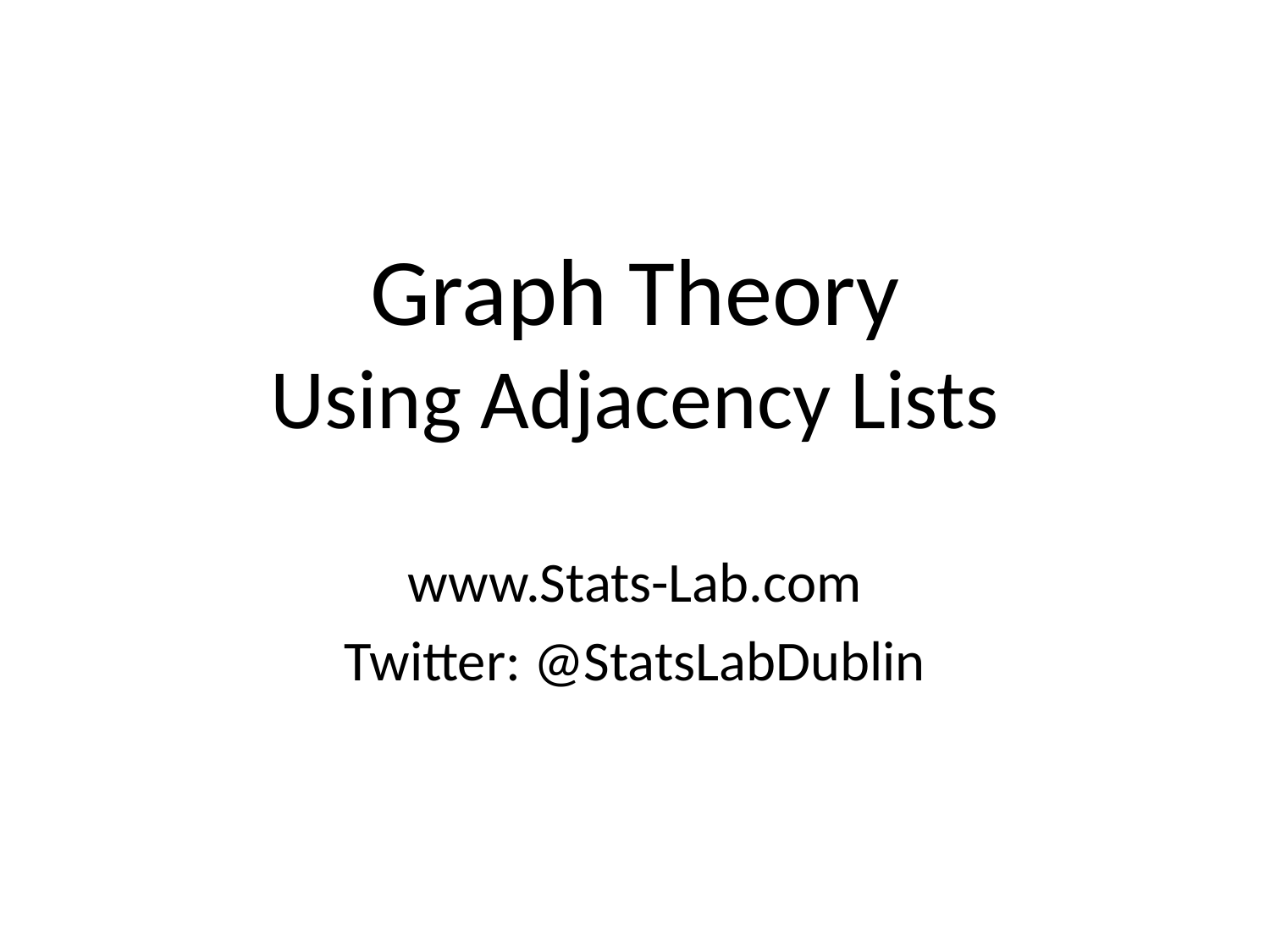

# Graph Theory Using Adjacency Lists
www.Stats-Lab.com
Twitter: @StatsLabDublin